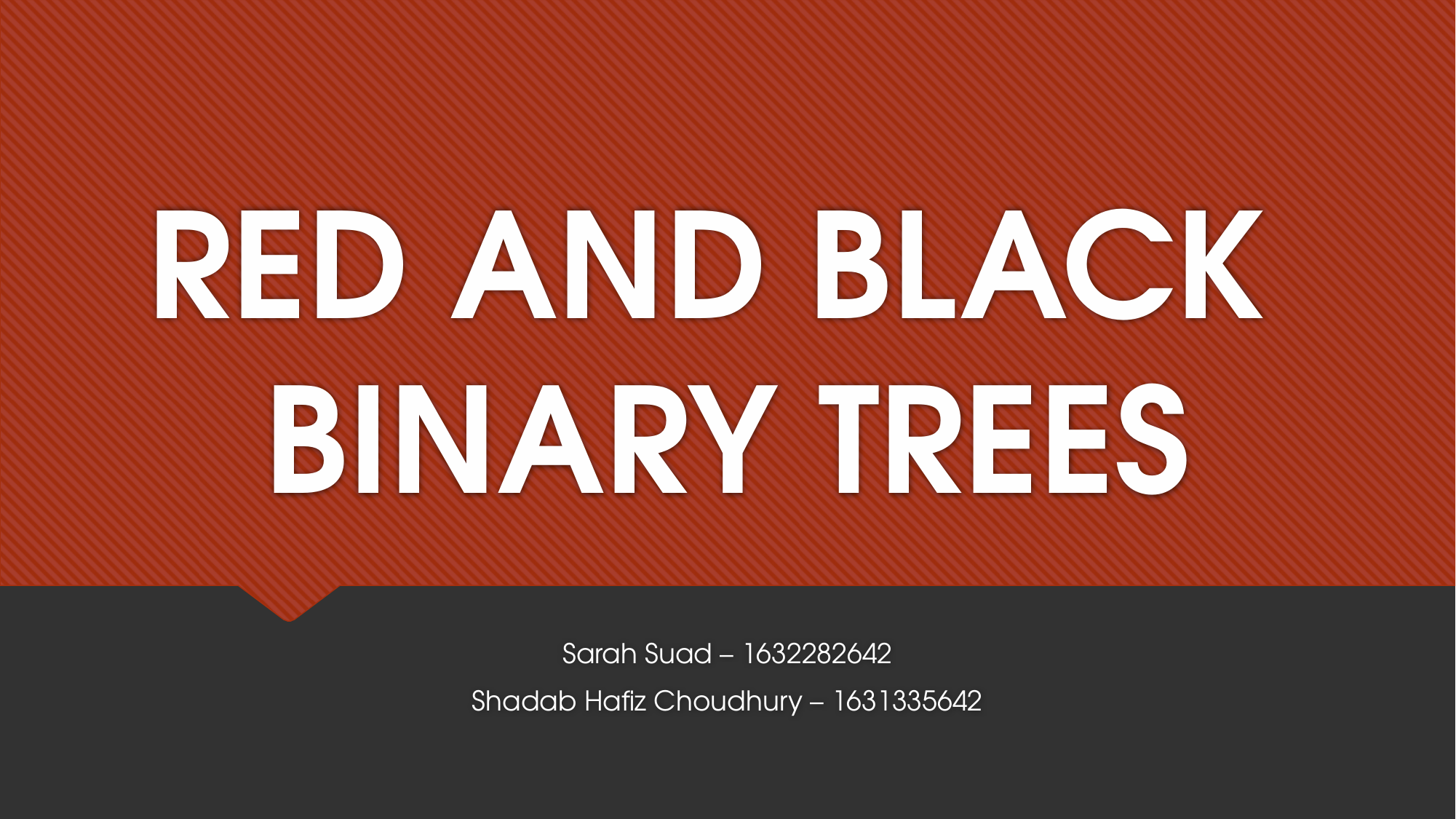

# RED AND BLACK BINARY TREES
Sarah Suad – 1632282642
Shadab Hafiz Choudhury – 1631335642